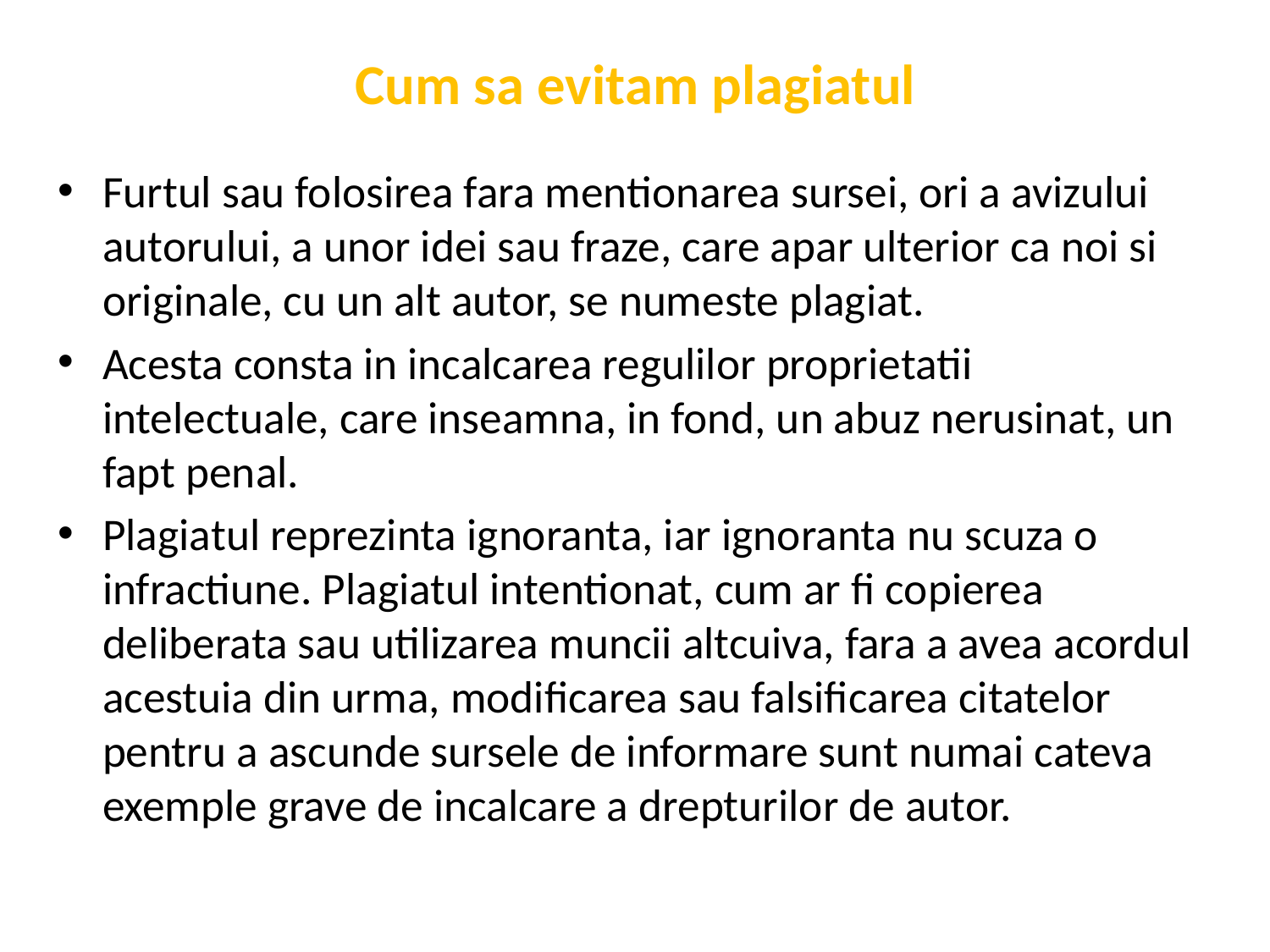

# Cum sa evitam plagiatul
Furtul sau folosirea fara mentionarea sursei, ori a avizului autorului, a unor idei sau fraze, care apar ulterior ca noi si originale, cu un alt autor, se numeste plagiat.
Acesta consta in incalcarea regulilor proprietatii intelectuale, care inseamna, in fond, un abuz nerusinat, un fapt penal.
Plagiatul reprezinta ignoranta, iar ignoranta nu scuza o infractiune. Plagiatul intentionat, cum ar fi copierea deliberata sau utilizarea muncii altcuiva, fara a avea acordul acestuia din urma, modificarea sau falsificarea citatelor pentru a ascunde sursele de informare sunt numai cateva exemple grave de incalcare a drepturilor de autor.